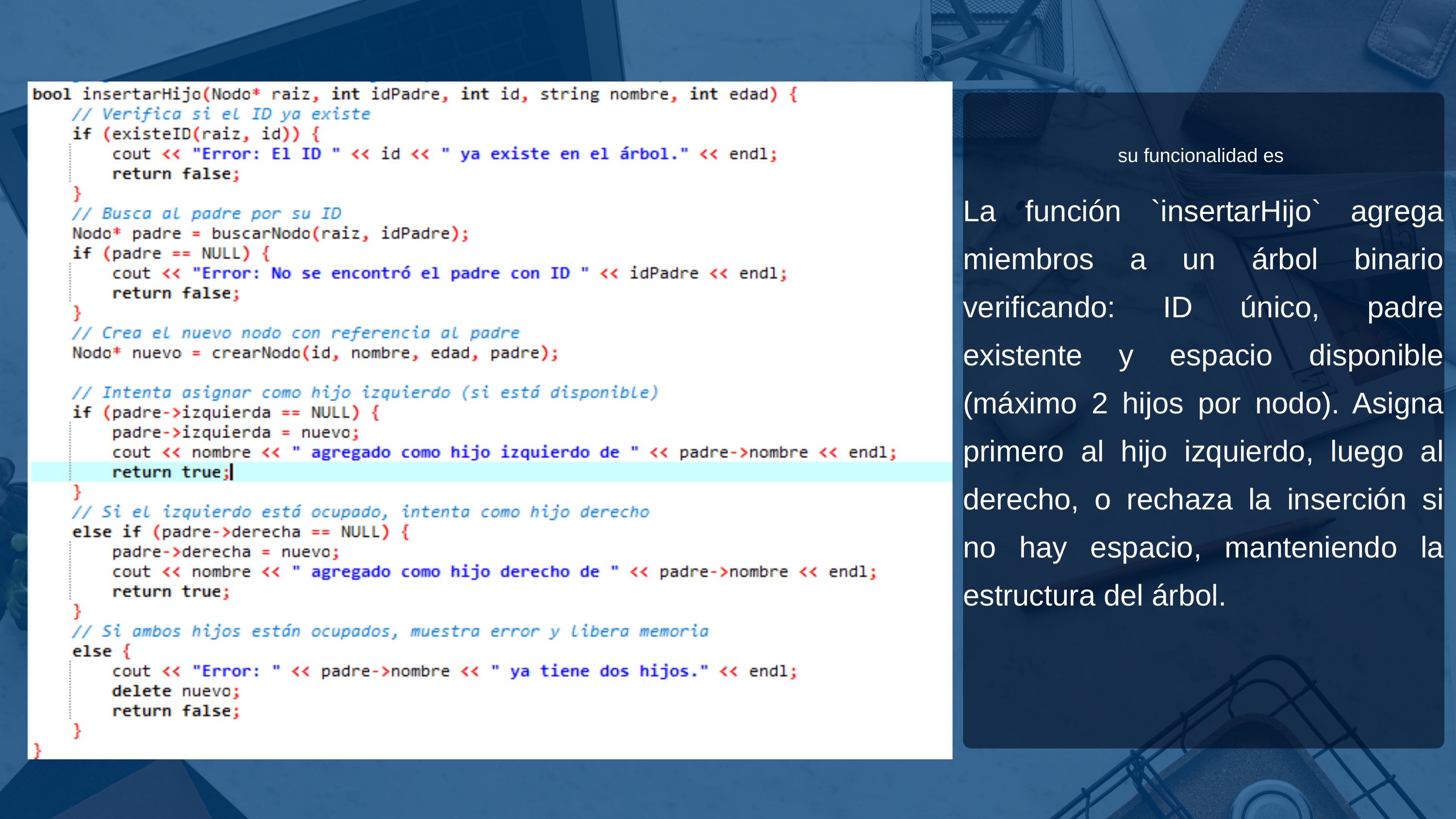

su funcionalidad es
La función `insertarHijo` agrega miembros a un árbol binario verificando: ID único, padre existente y espacio disponible (máximo 2 hijos por nodo). Asigna primero al hijo izquierdo, luego al derecho, o rechaza la inserción si no hay espacio, manteniendo la estructura del árbol.